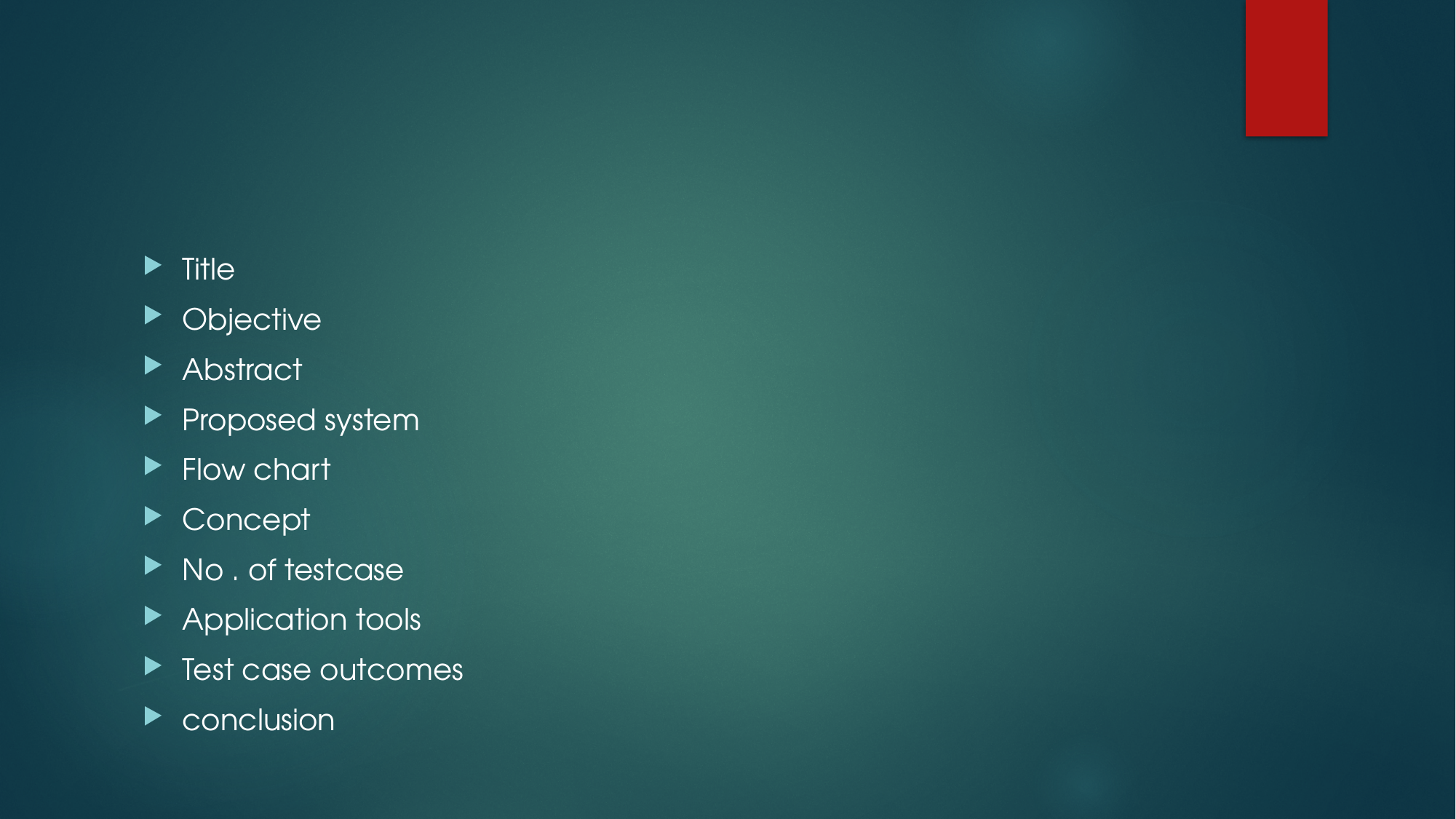

#
Title
Objective
Abstract
Proposed system
Flow chart
Concept
No . of testcase
Application tools
Test case outcomes
conclusion